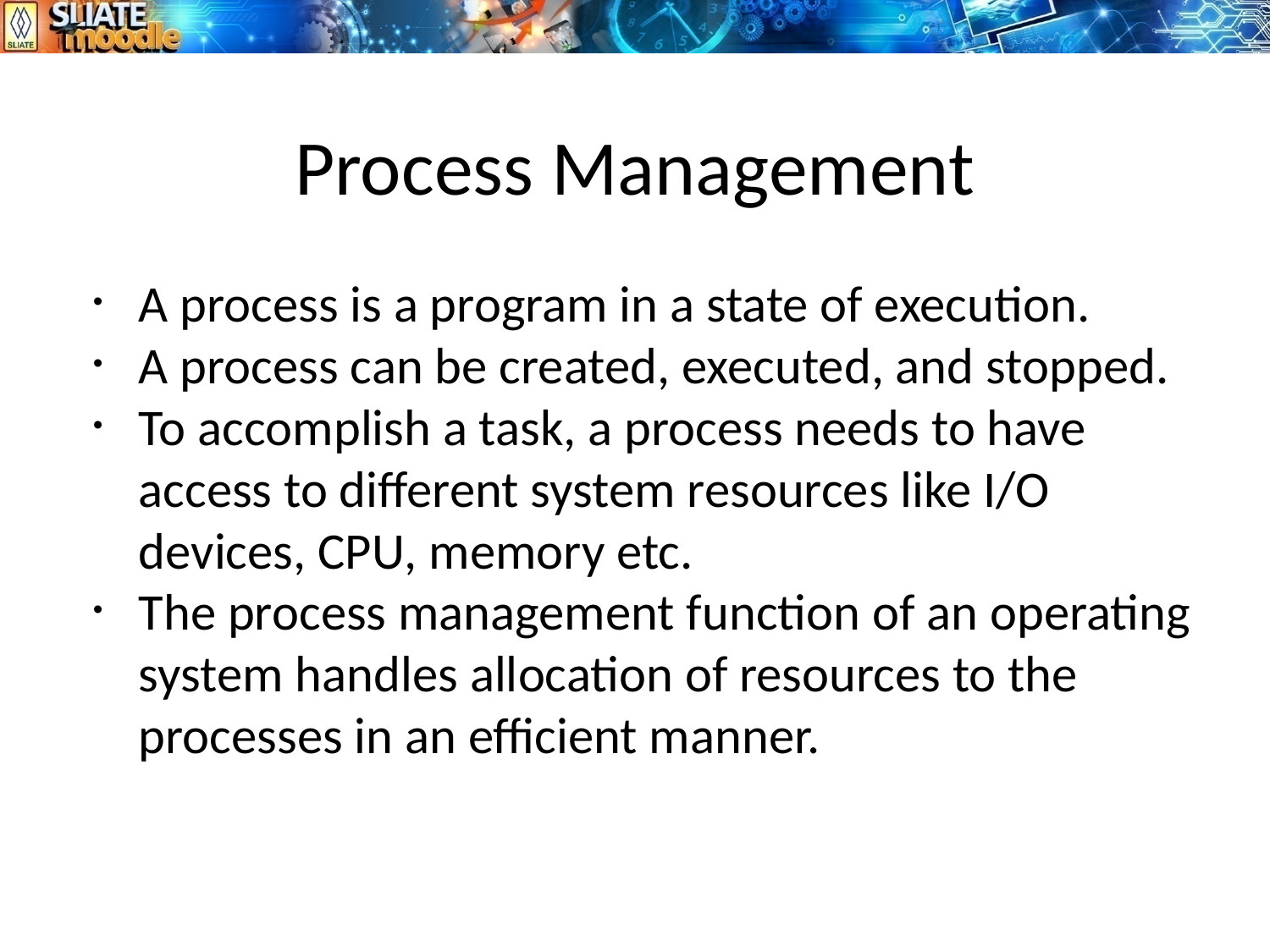

# Process Management
A process is a program in a state of execution.
A process can be created, executed, and stopped.
To accomplish a task, a process needs to have access to different system resources like I/O devices, CPU, memory etc.
The process management function of an operating system handles allocation of resources to the processes in an efficient manner.